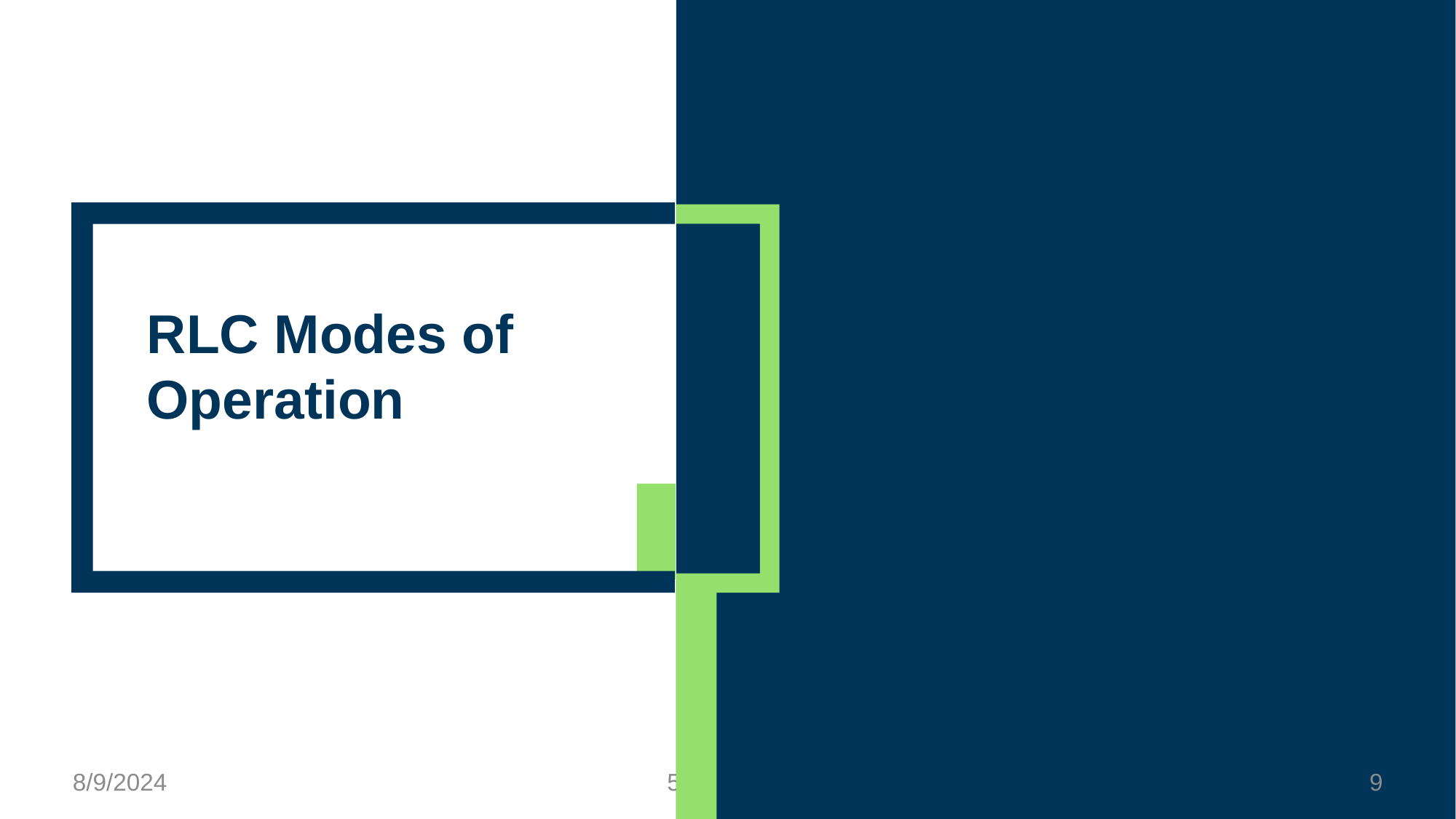

# RLC Modes of Operation

8/9/2024
5G Batch 4
9